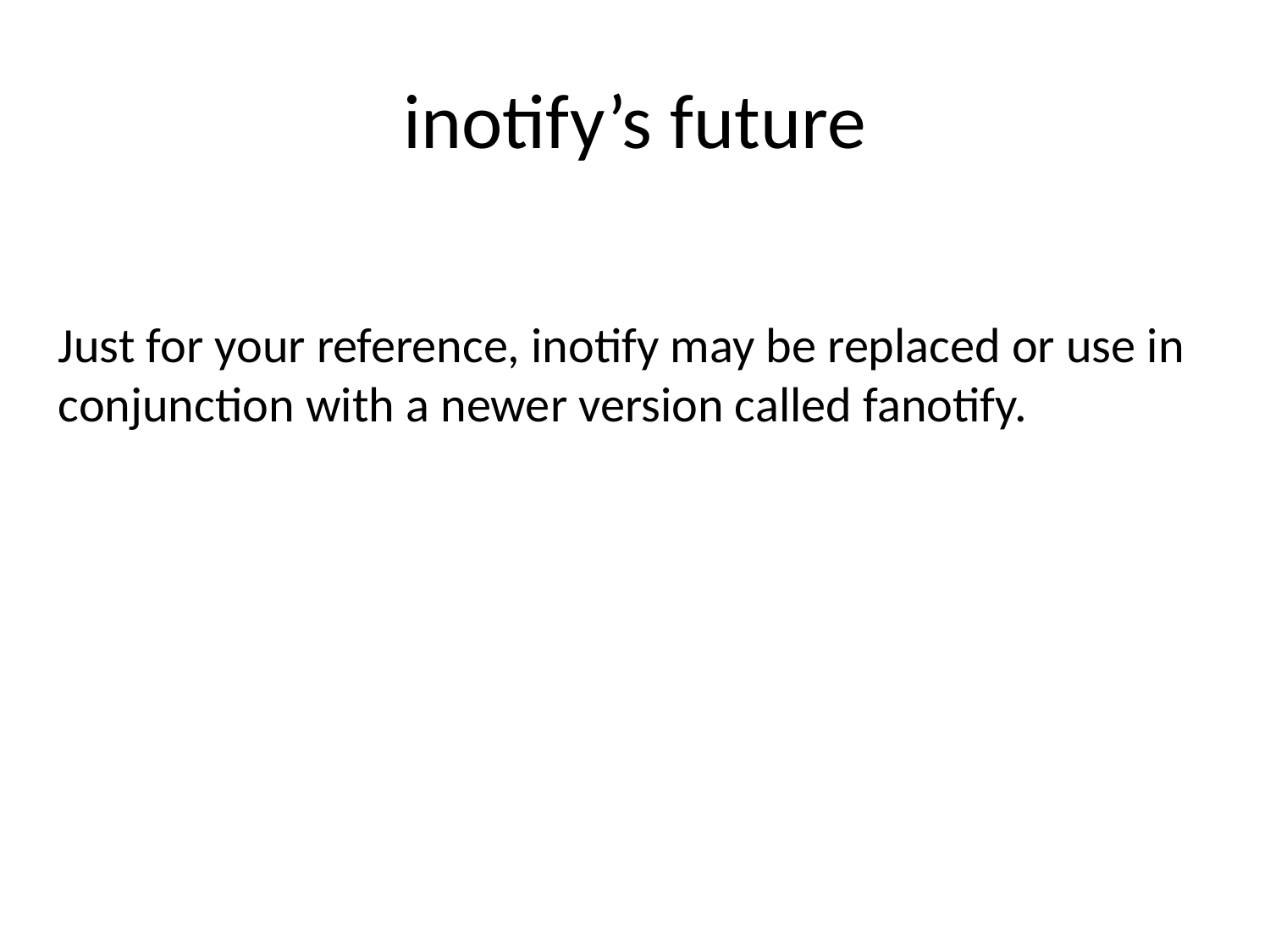

# inotify’s future
Just for your reference, inotify may be replaced or use in conjunction with a newer version called fanotify.